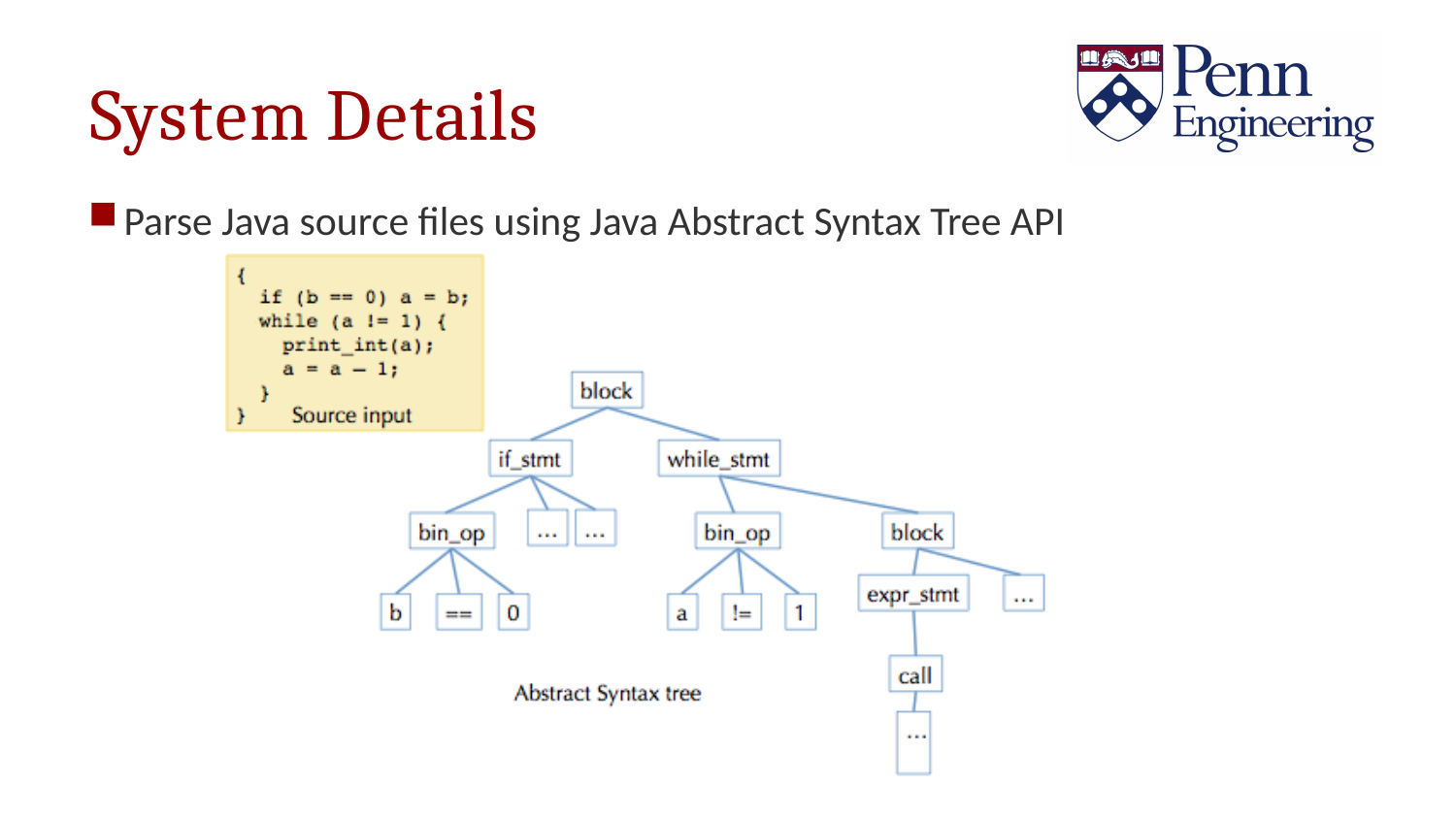

# System Details
Parse Java source files using Java Abstract Syntax Tree API